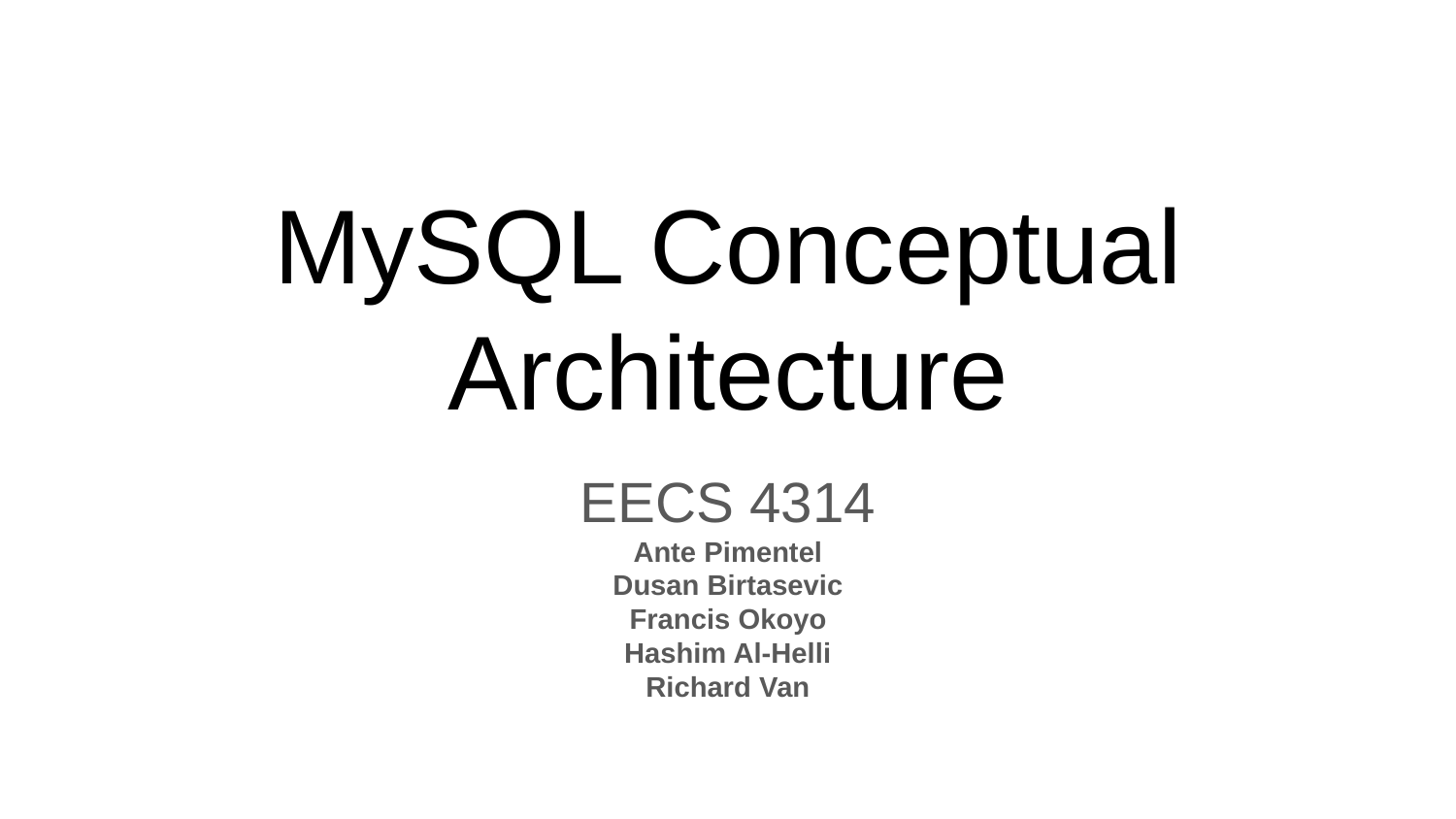

MySQL Conceptual Architecture
EECS 4314
Ante Pimentel
Dusan Birtasevic
Francis Okoyo
Hashim Al-Helli
Richard Van